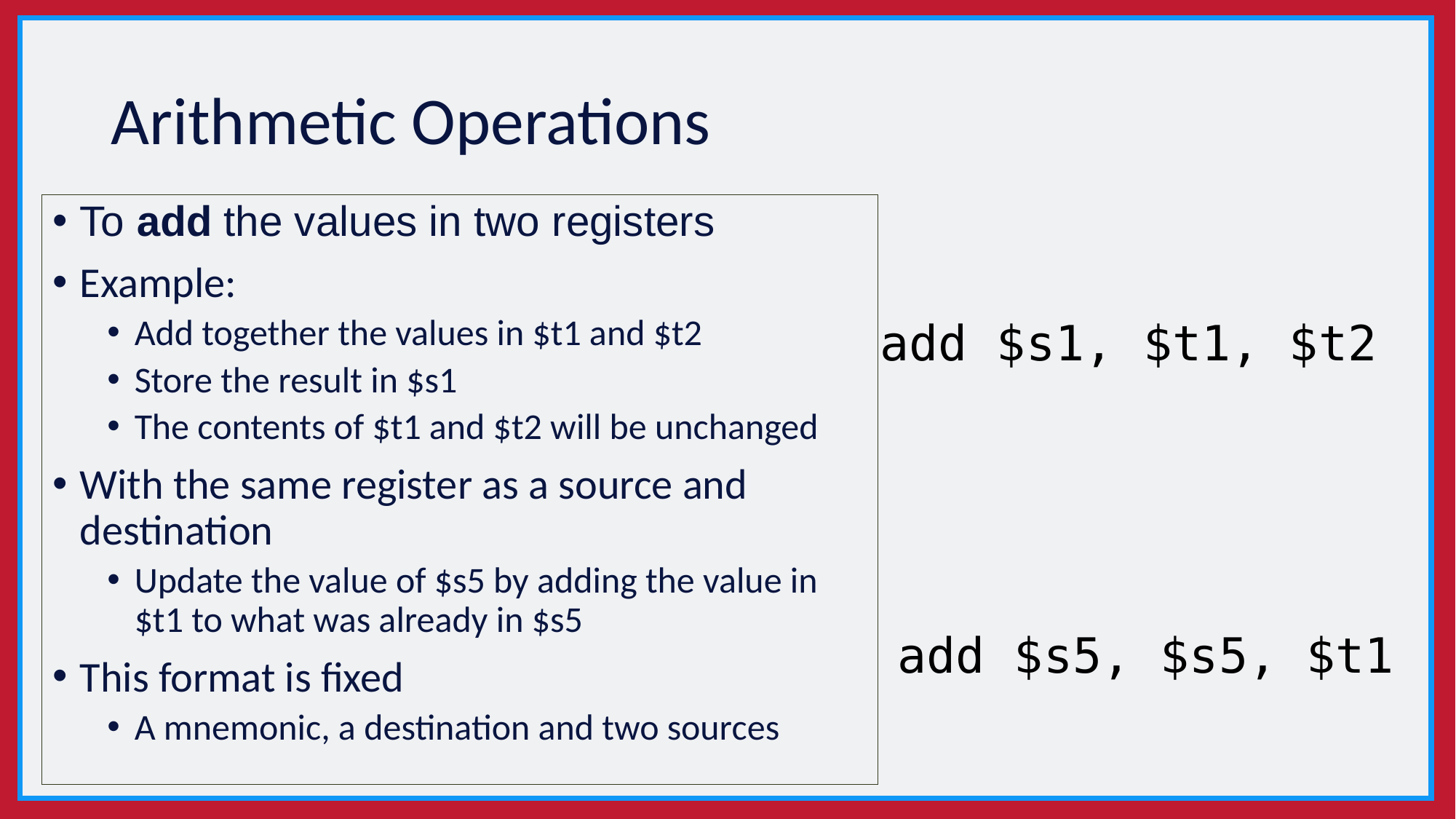

# Arithmetic Operations
To add the values in two registers
Example:
Add together the values in $t1 and $t2
Store the result in $s1
The contents of $t1 and $t2 will be unchanged
With the same register as a source and destination
Update the value of $s5 by adding the value in $t1 to what was already in $s5
This format is fixed
A mnemonic, a destination and two sources

add $s1, $t1, $t2

add $s5, $s5, $t1